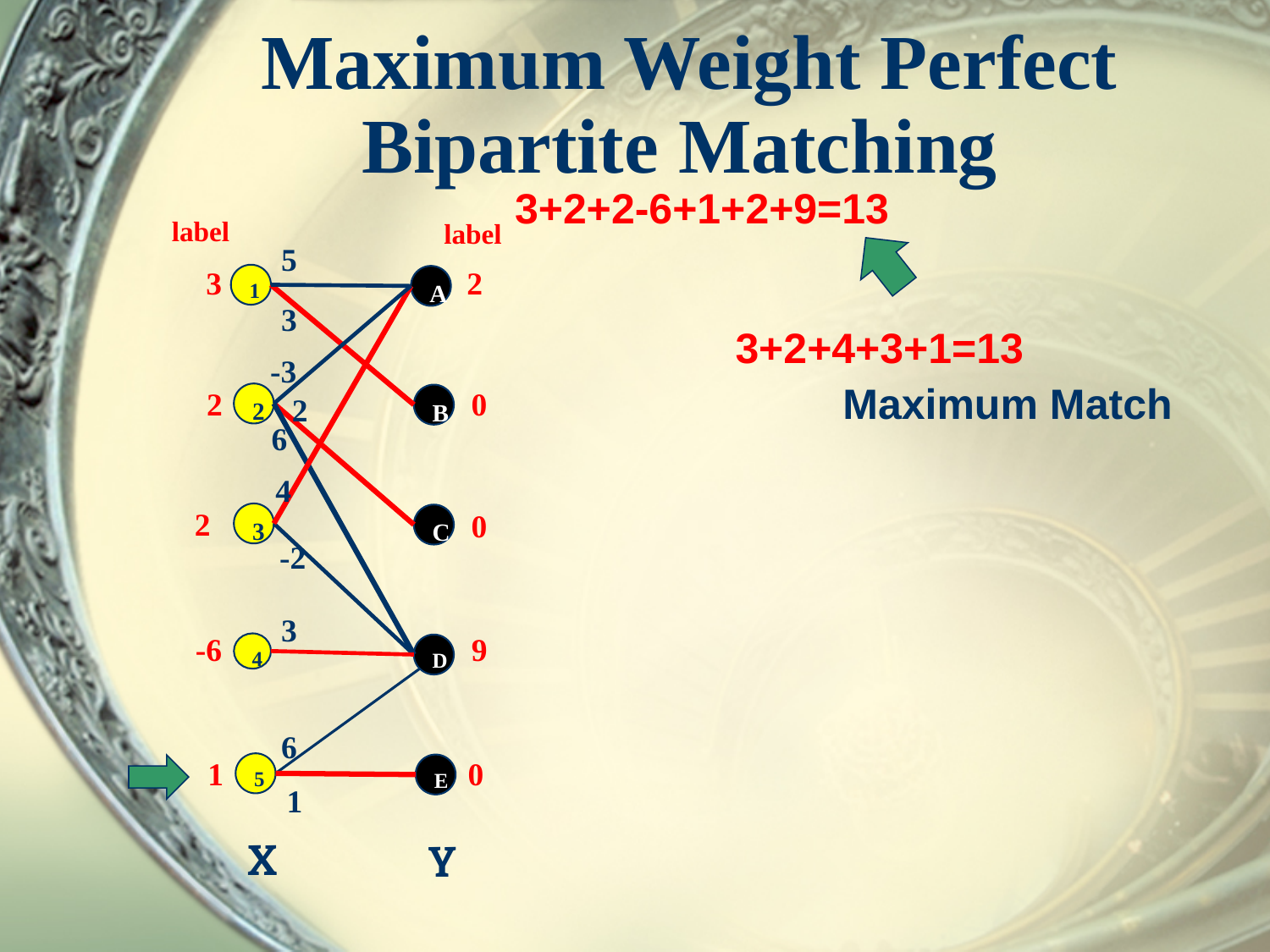

# Maximum Weight Perfect Bipartite Matching
3+2+2-6+1+2+9=13
label
label

5
3
2
1
A
3
3+2+4+3+1=13
-3
Maximum Match
2
0
2
2
B
6
4
2
0
3
C
-2
3
-6
9
4
D
6
1
0
5
E

1
X
Y